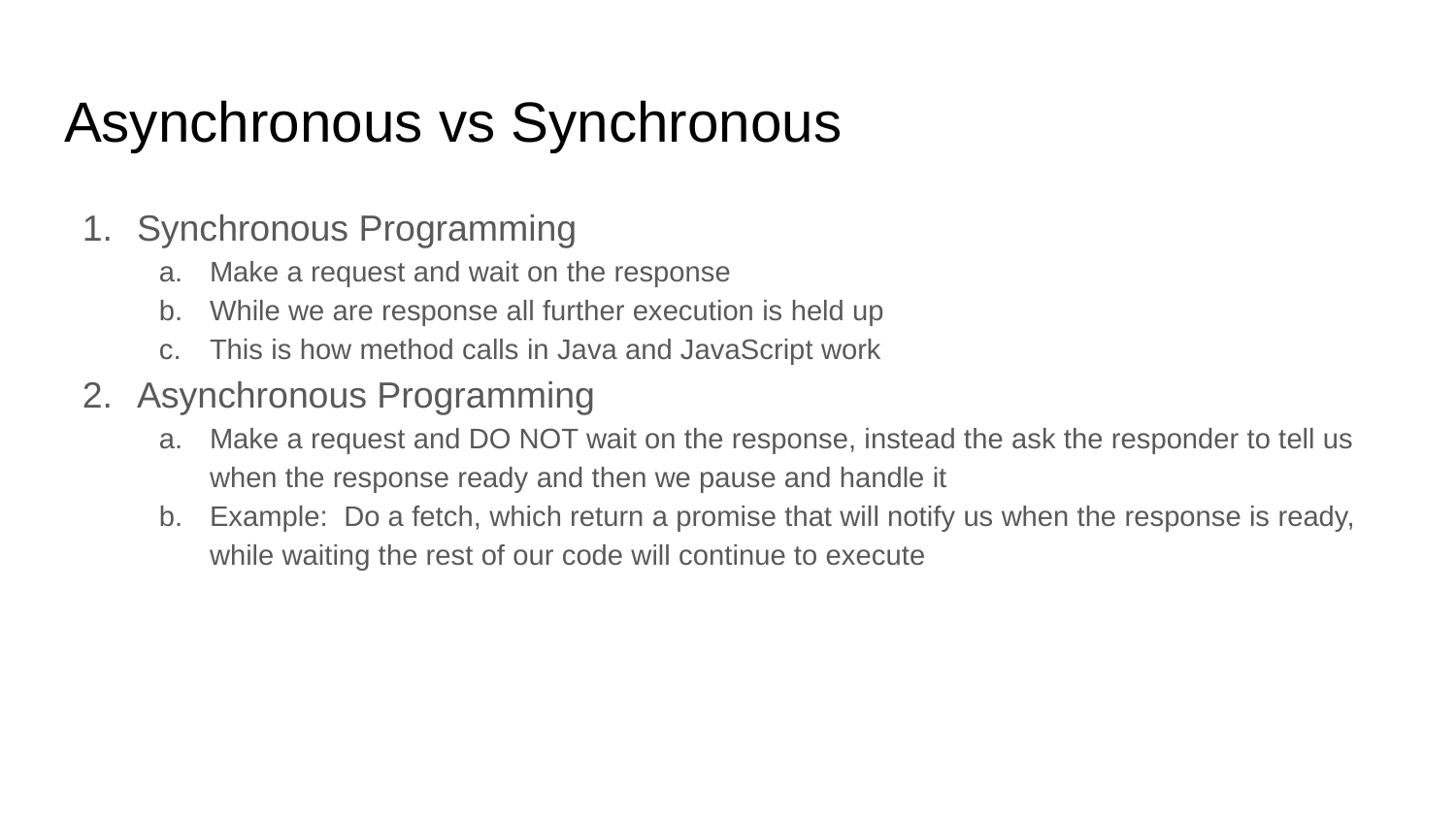

Asynchronous vs Synchronous
Synchronous Programming
Make a request and wait on the response
While we are response all further execution is held up
This is how method calls in Java and JavaScript work
Asynchronous Programming
Make a request and DO NOT wait on the response, instead the ask the responder to tell us when the response ready and then we pause and handle it
Example:  Do a fetch, which return a promise that will notify us when the response is ready, while waiting the rest of our code will continue to execute